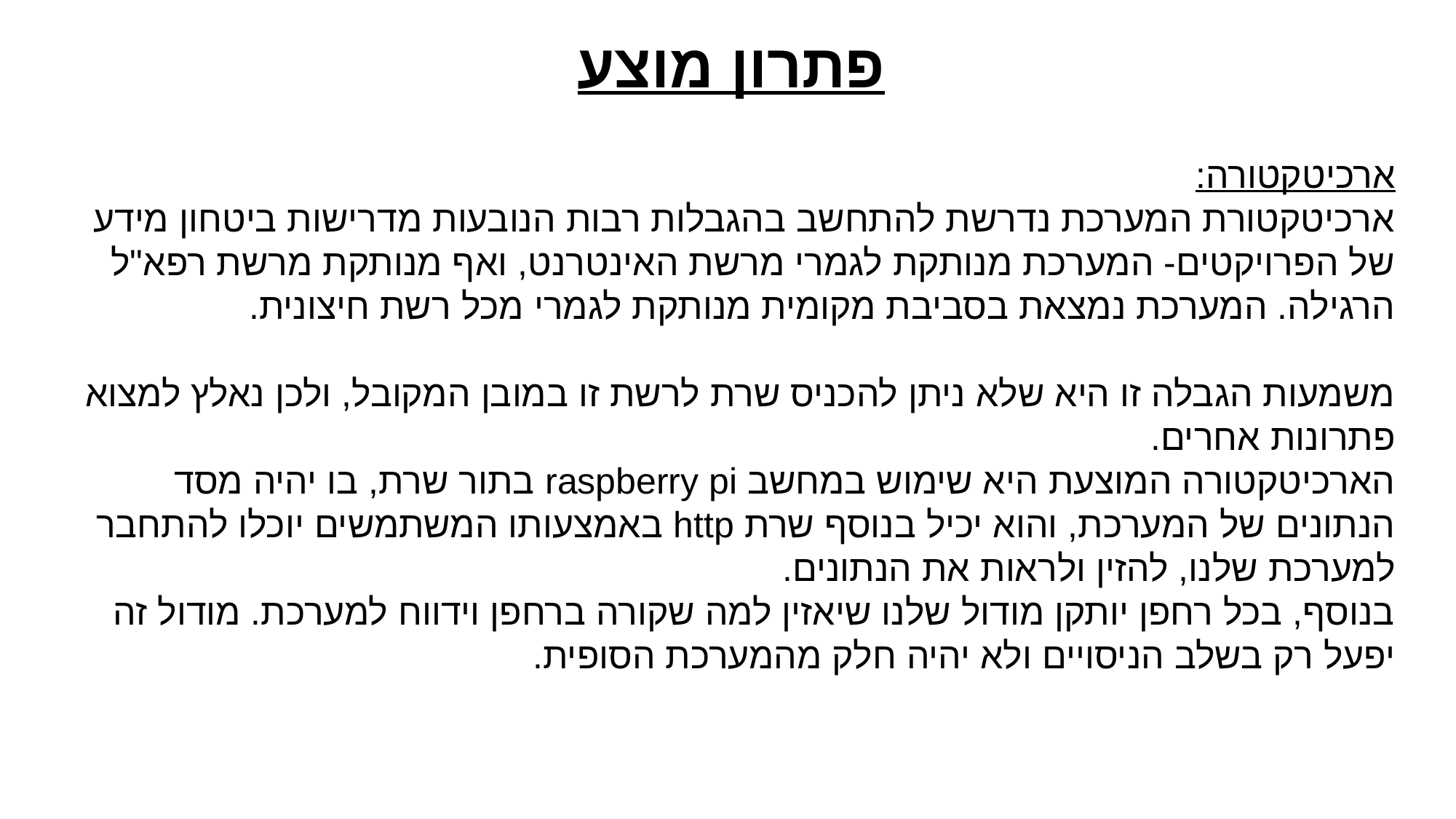

פתרון מוצע
ארכיטקטורה:
ארכיטקטורת המערכת נדרשת להתחשב בהגבלות רבות הנובעות מדרישות ביטחון מידע של הפרויקטים- המערכת מנותקת לגמרי מרשת האינטרנט, ואף מנותקת מרשת רפא"ל הרגילה. המערכת נמצאת בסביבת מקומית מנותקת לגמרי מכל רשת חיצונית.

משמעות הגבלה זו היא שלא ניתן להכניס שרת לרשת זו במובן המקובל, ולכן נאלץ למצוא פתרונות אחרים.
הארכיטקטורה המוצעת היא שימוש במחשב raspberry pi בתור שרת, בו יהיה מסד הנתונים של המערכת, והוא יכיל בנוסף שרת http באמצעותו המשתמשים יוכלו להתחבר למערכת שלנו, להזין ולראות את הנתונים.
בנוסף, בכל רחפן יותקן מודול שלנו שיאזין למה שקורה ברחפן וידווח למערכת. מודול זה יפעל רק בשלב הניסויים ולא יהיה חלק מהמערכת הסופית.